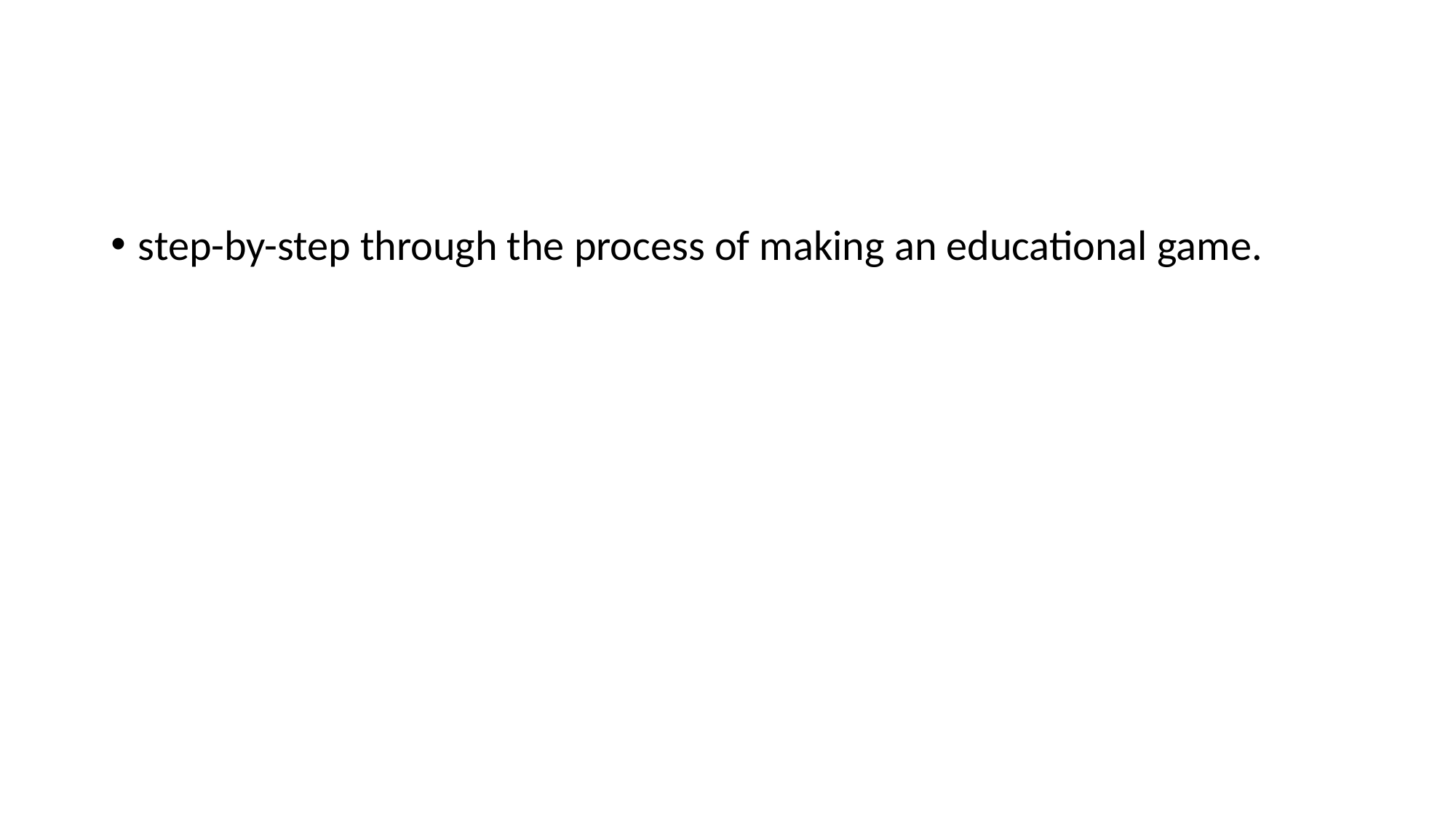

#
step-by-step through the process of making an educational game.